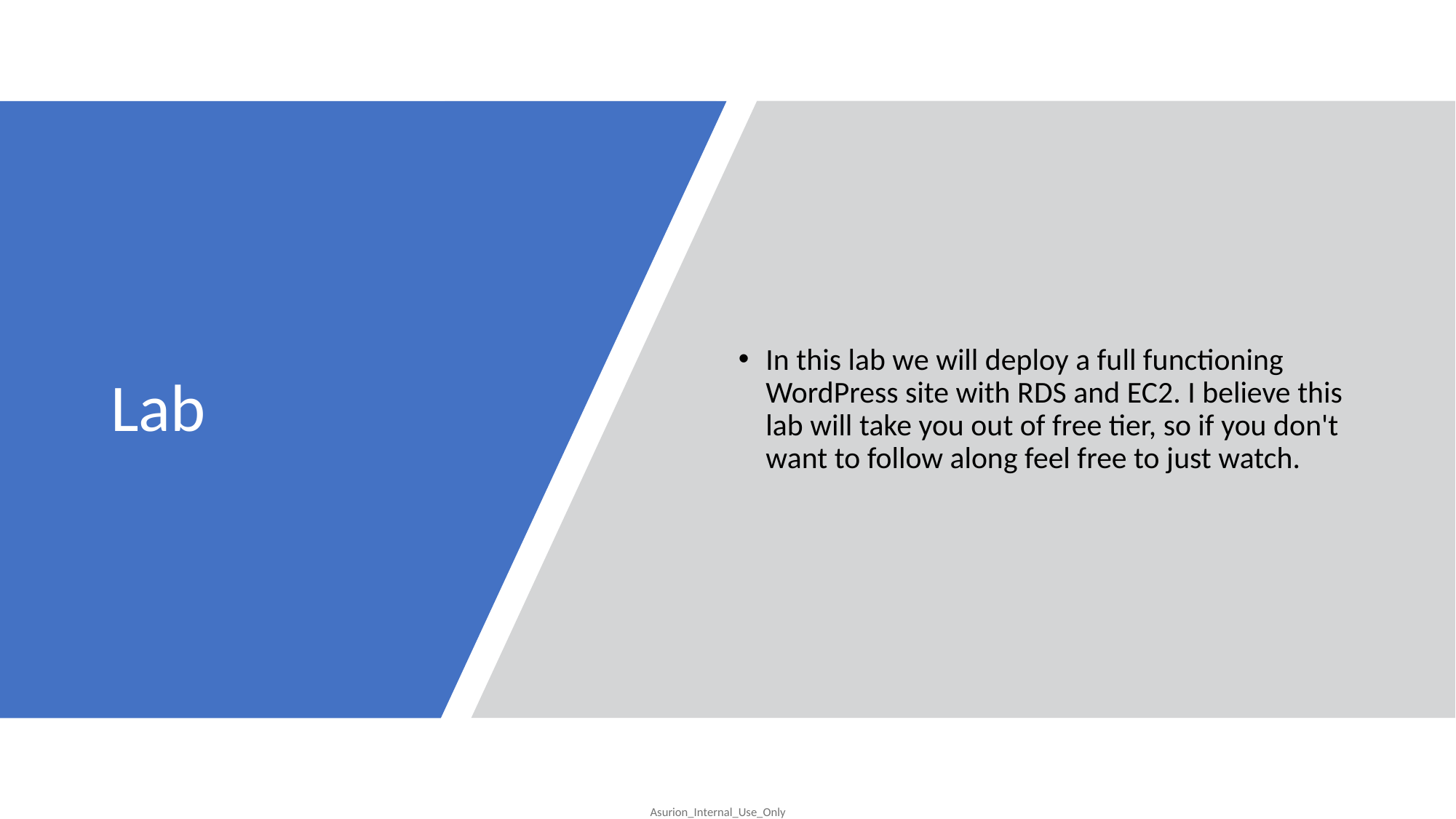

In this lab we will deploy a full functioning WordPress site with RDS and EC2. I believe this lab will take you out of free tier, so if you don't want to follow along feel free to just watch.
# Lab